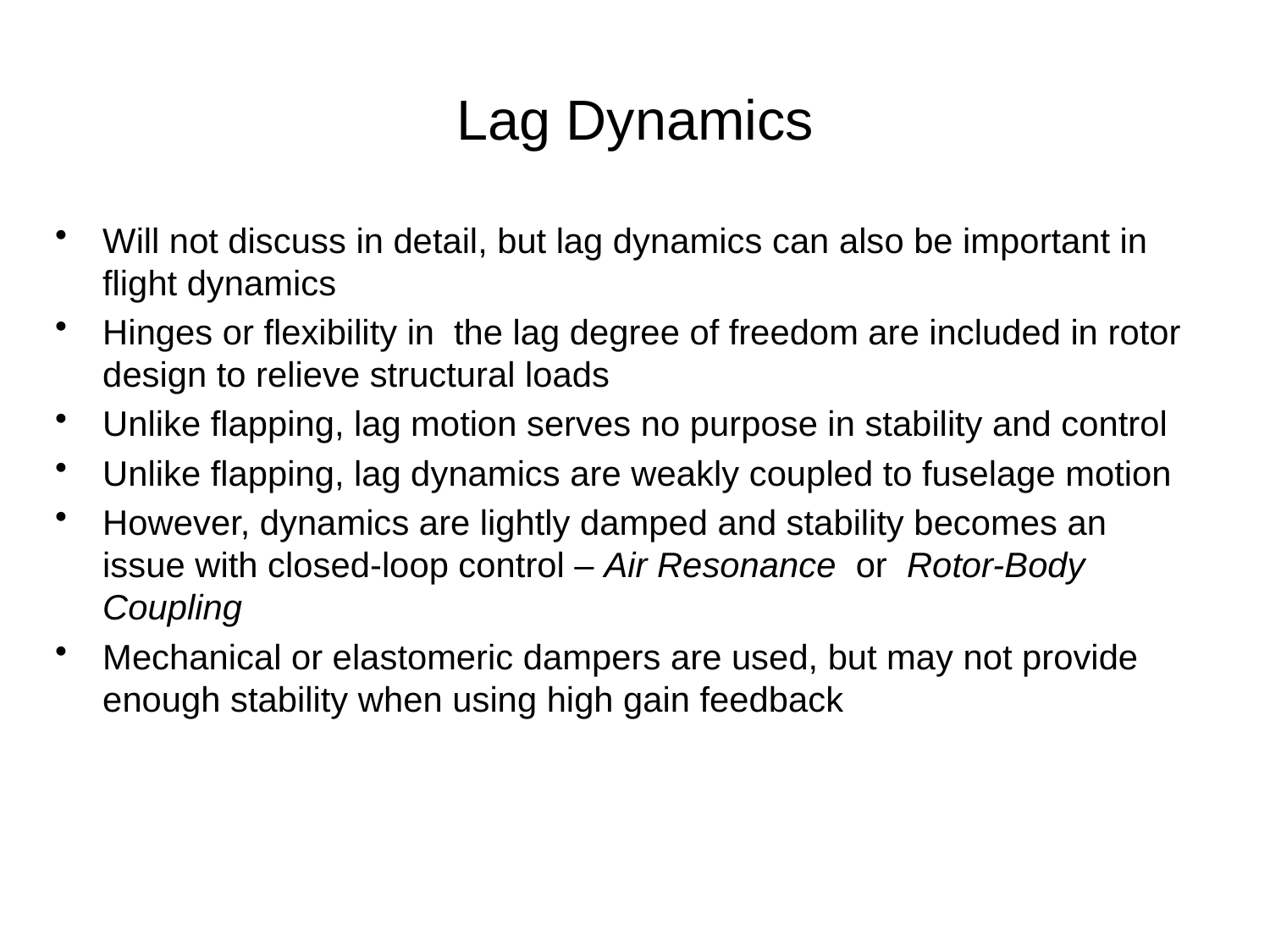

# Lag Dynamics
Will not discuss in detail, but lag dynamics can also be important in flight dynamics
Hinges or flexibility in  the lag degree of freedom are included in rotor design to relieve structural loads
Unlike flapping, lag motion serves no purpose in stability and control
Unlike flapping, lag dynamics are weakly coupled to fuselage motion
However, dynamics are lightly damped and stability becomes an issue with closed-loop control – Air Resonance  or  Rotor-Body Coupling
Mechanical or elastomeric dampers are used, but may not provide enough stability when using high gain feedback